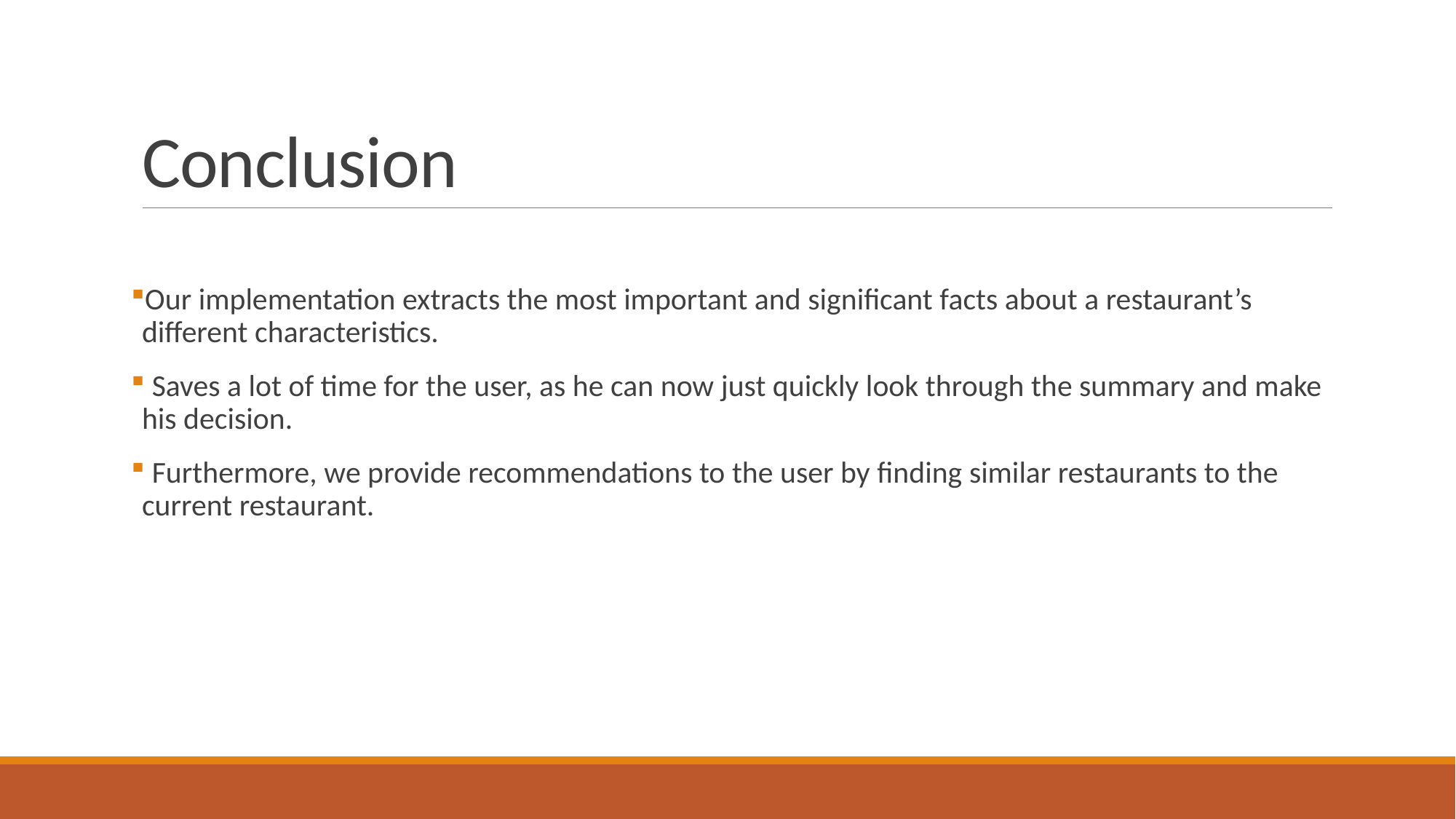

# Conclusion

Our implementation extracts the most important and significant facts about a restaurant’s different characteristics.
 Saves a lot of time for the user, as he can now just quickly look through the summary and make his decision.
 Furthermore, we provide recommendations to the user by finding similar restaurants to the current restaurant.